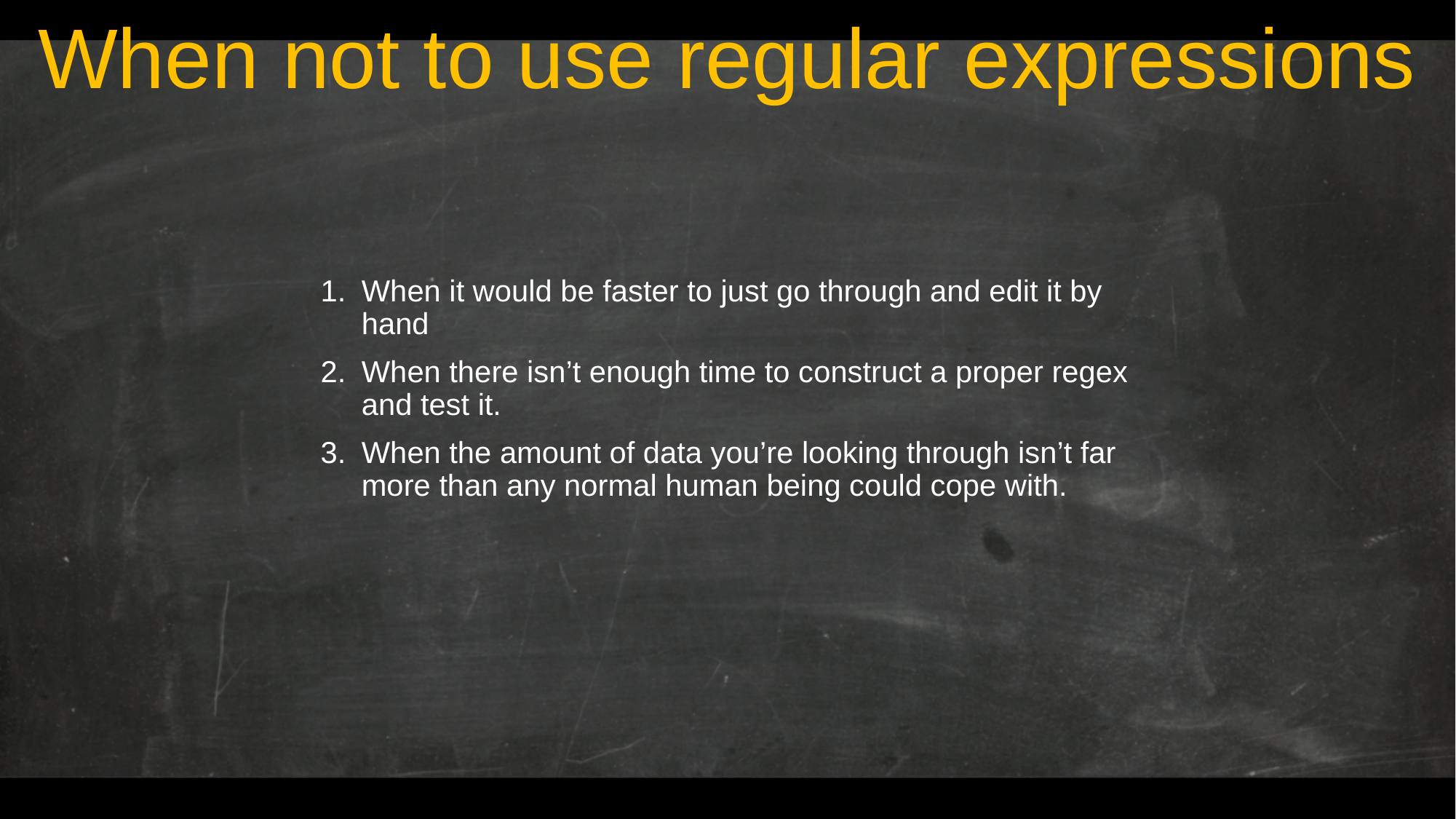

# When not to use regular expressions
When it would be faster to just go through and edit it by hand
When there isn’t enough time to construct a proper regex and test it.
When the amount of data you’re looking through isn’t far more than any normal human being could cope with.